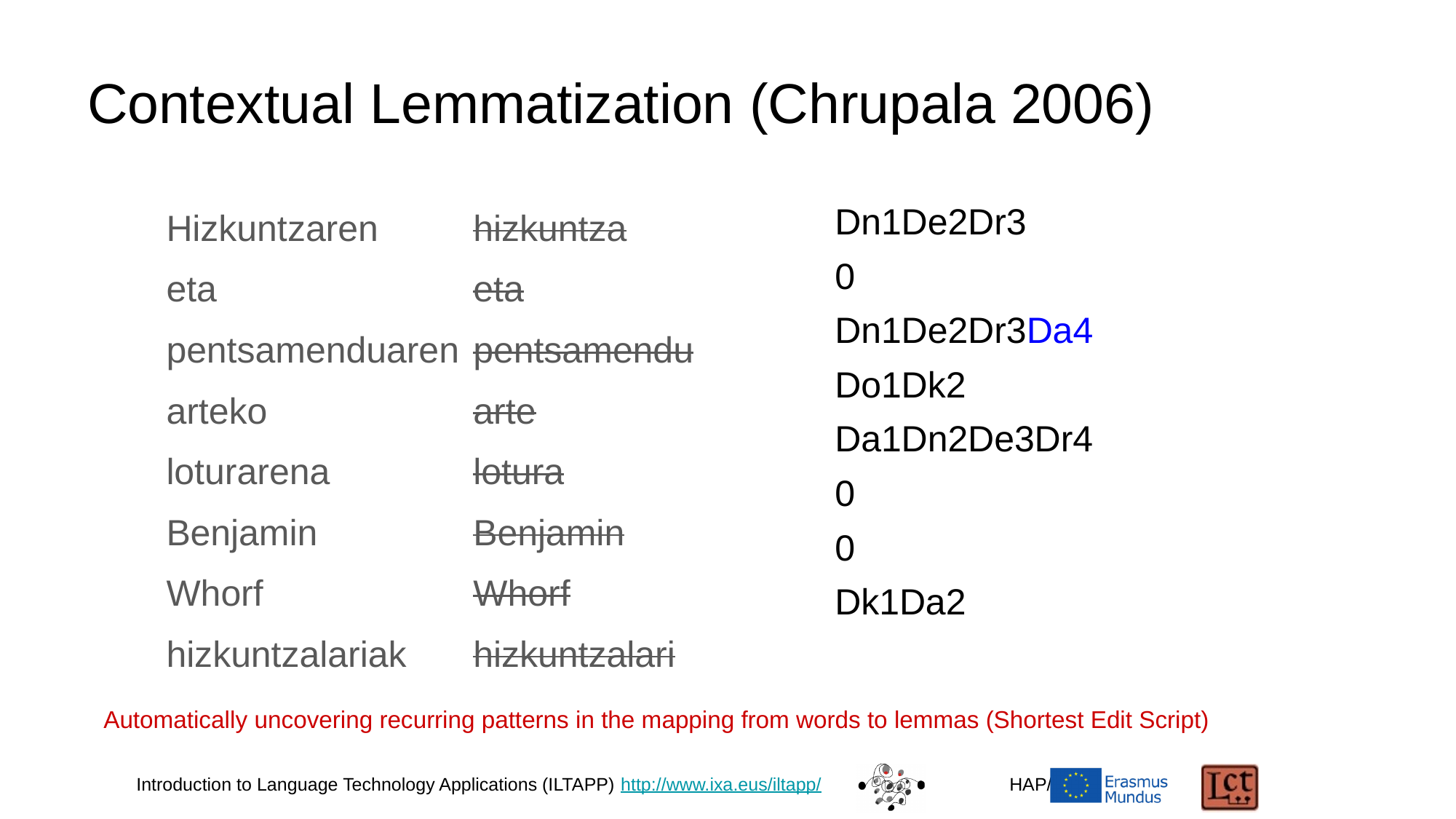

# Contextual Lemmatization (Chrupala 2006)
Hizkuntzaren
eta
pentsamenduaren
arteko
loturarena
Benjamin
Whorf
hizkuntzalariak

hizkuntza
eta
pentsamendu
arte
lotura
Benjamin
Whorf
hizkuntzalari

Dn1De2Dr3
0
Dn1De2Dr3Da4
Do1Dk2
Da1Dn2De3Dr4
0
0
Dk1Da2
Automatically uncovering recurring patterns in the mapping from words to lemmas (Shortest Edit Script)